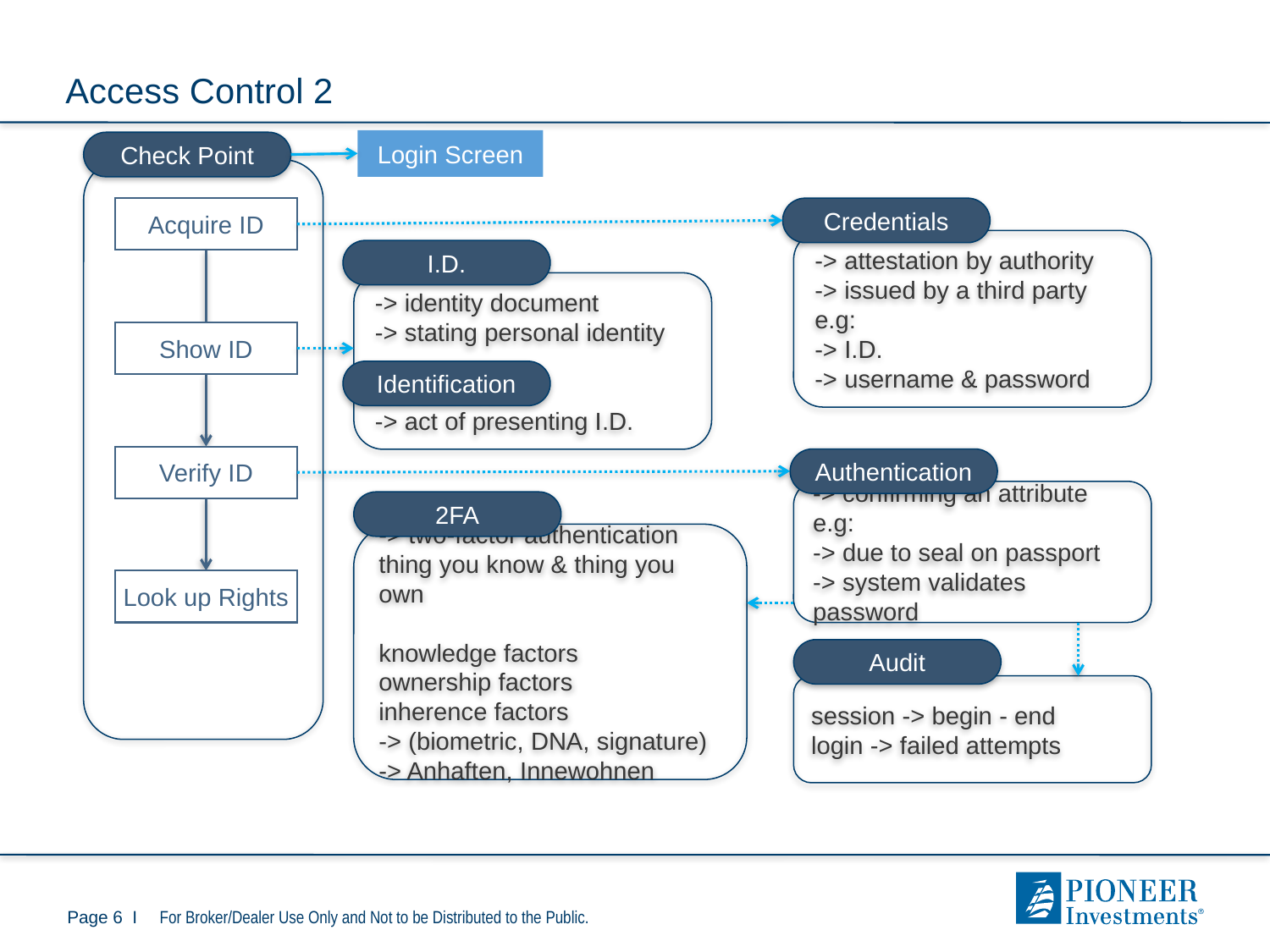

# Access Control 2
Login Screen
Check Point

Acquire ID
Credentials
-> attestation by authority
-> issued by a third party
e.g:
-> I.D.
-> username & password
I.D.
-> identity document
-> stating personal identity

identification
-> act of presenting I.D.
Show ID
Identification
Verify ID
Authentication
-> confirming an attribute
e.g:
-> due to seal on passport
-> system validates password
2FA
-> two-factor authentication
thing you know & thing you own

knowledge factors
ownership factors
inherence factors
-> (biometric, DNA, signature)
-> Anhaften, Innewohnen
Look up Rights
Audit
session -> begin - end
login -> failed attempts